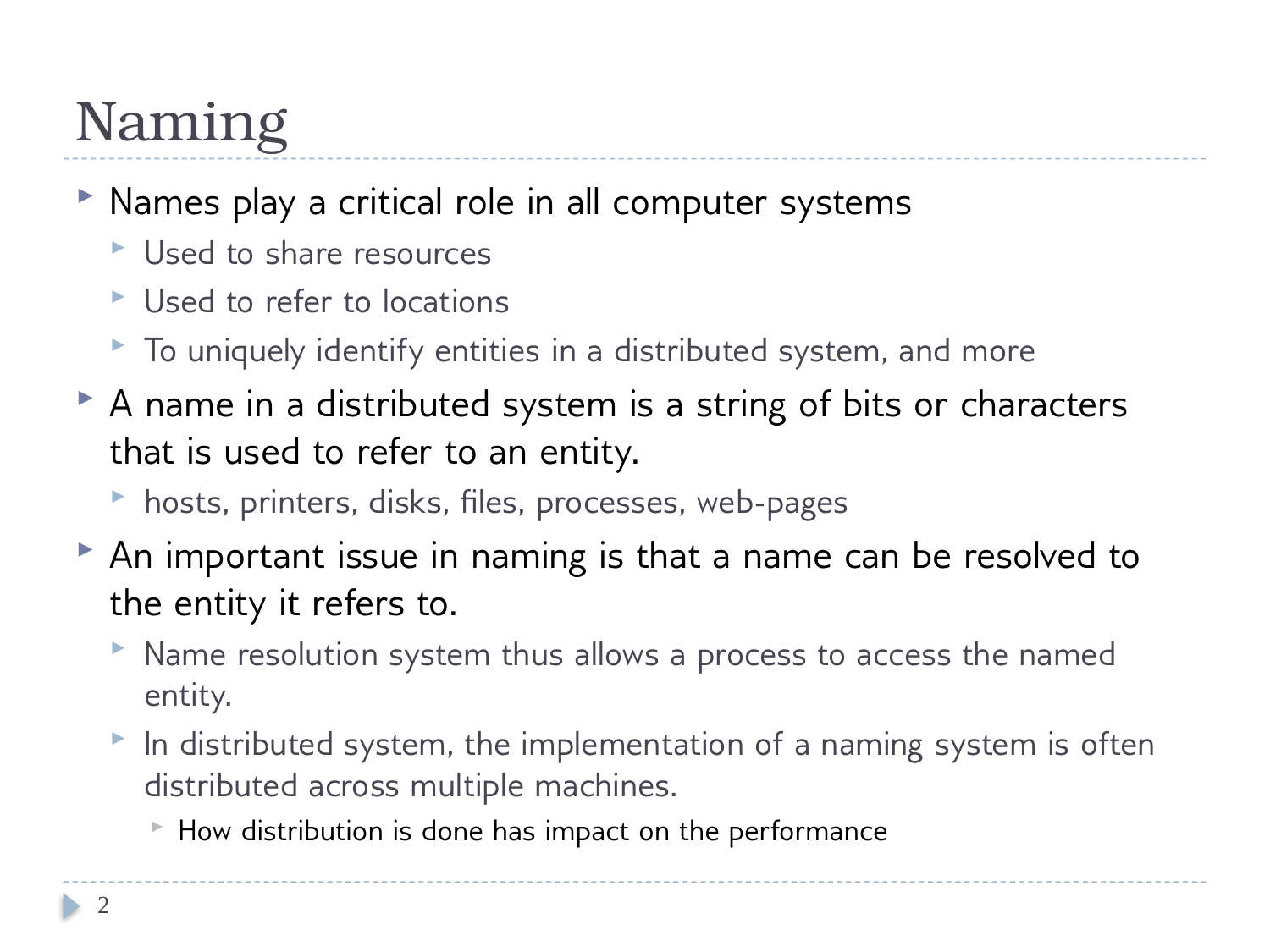

# Naming
Names play a critical role in all computer systems
Used to share resources
Used to refer to locations
To uniquely identify entities in a distributed system, and more
A name in a distributed system is a string of bits or characters that is used to refer to an entity.
hosts, printers, disks, files, processes, web-pages
An important issue in naming is that a name can be resolved to the entity it refers to.
Name resolution system thus allows a process to access the named entity.
In distributed system, the implementation of a naming system is often distributed across multiple machines.
How distribution is done has impact on the performance
2